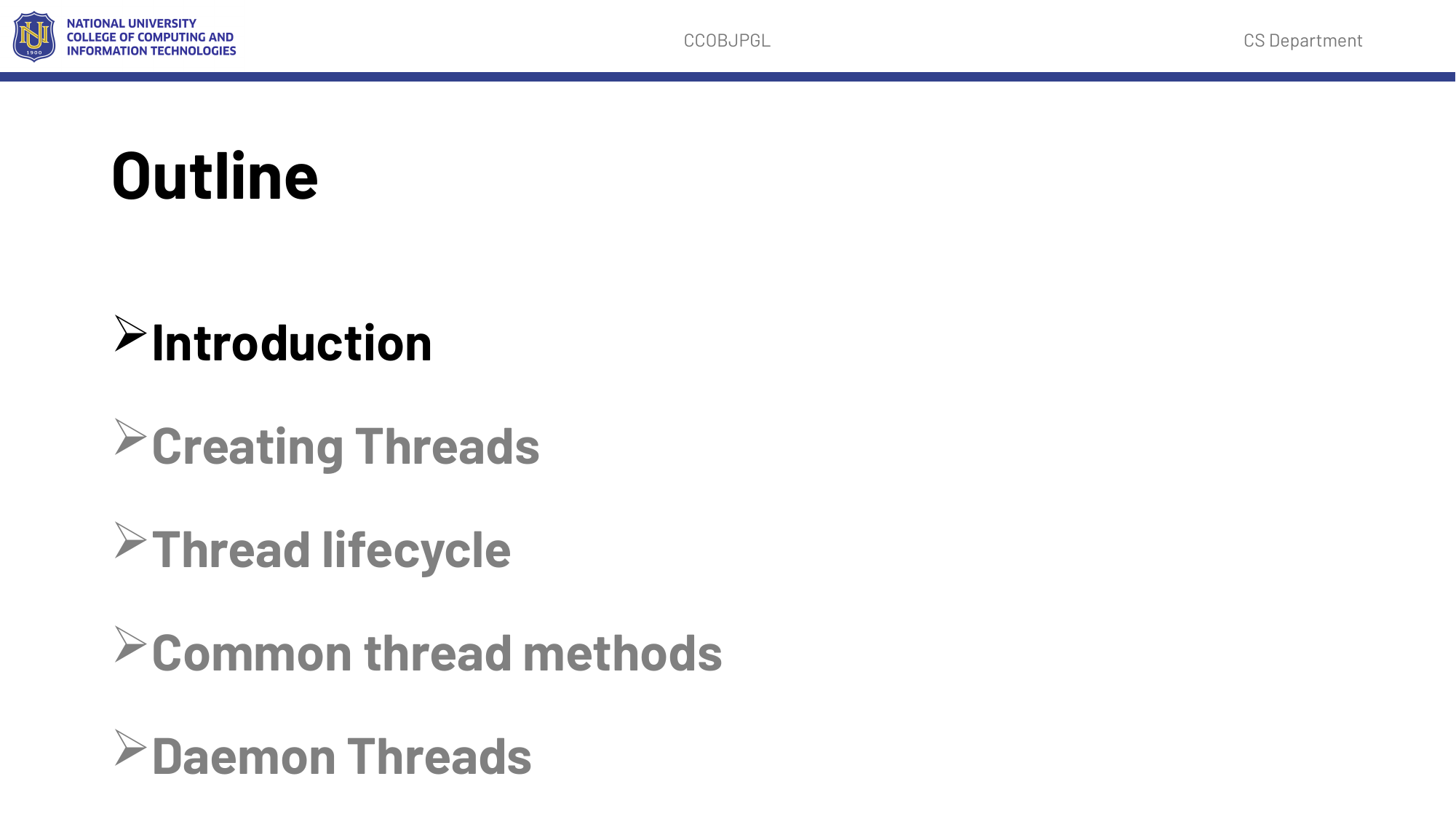

# Outline
 Introduction
 Creating Threads
 Thread lifecycle
 Common thread methods
 Daemon Threads